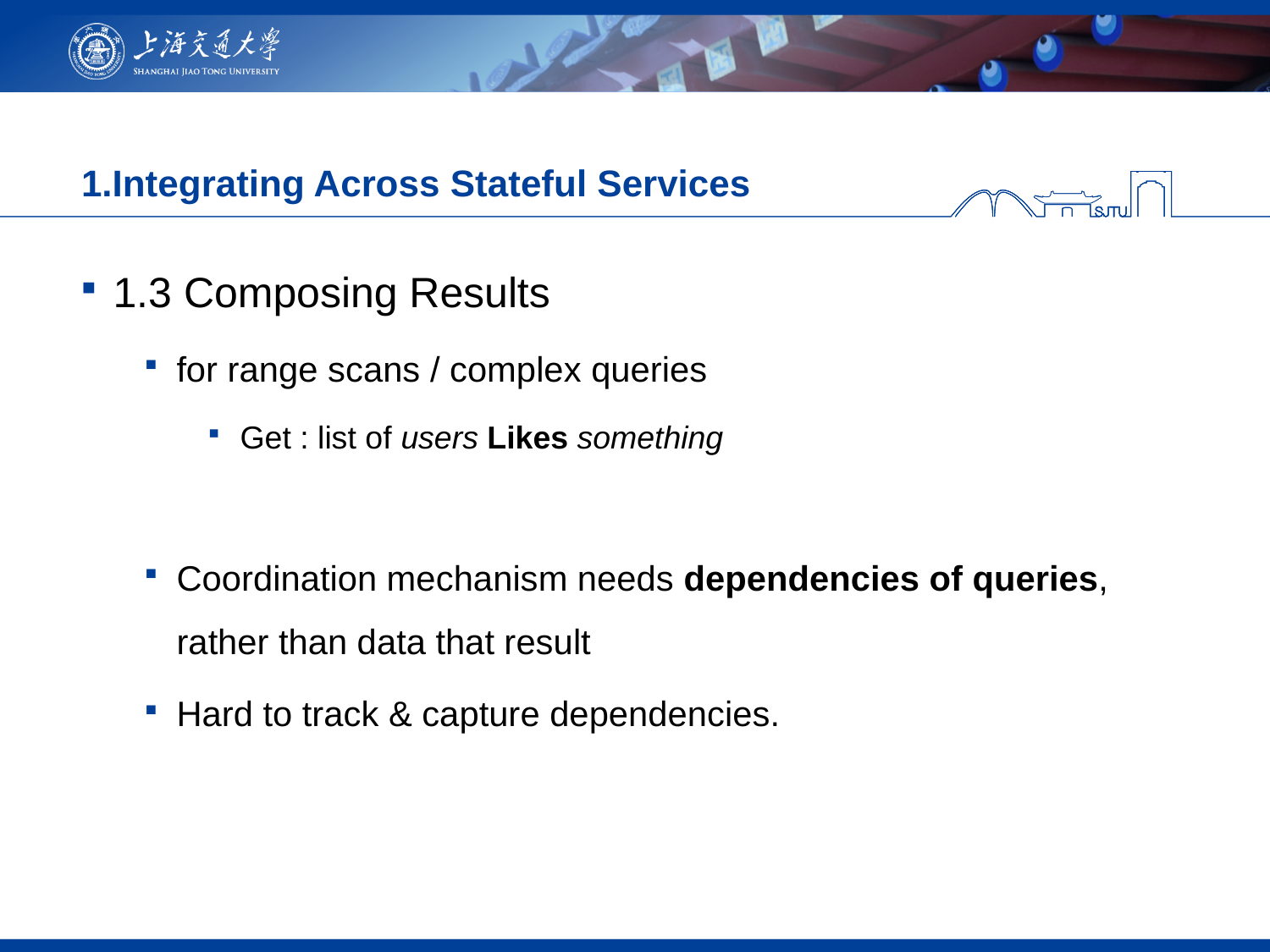

# 1.Integrating Across Stateful Services
1.3 Composing Results
for range scans / complex queries
Get : list of users Likes something

Coordination mechanism needs dependencies of queries,
rather than data that result
Hard to track & capture dependencies.